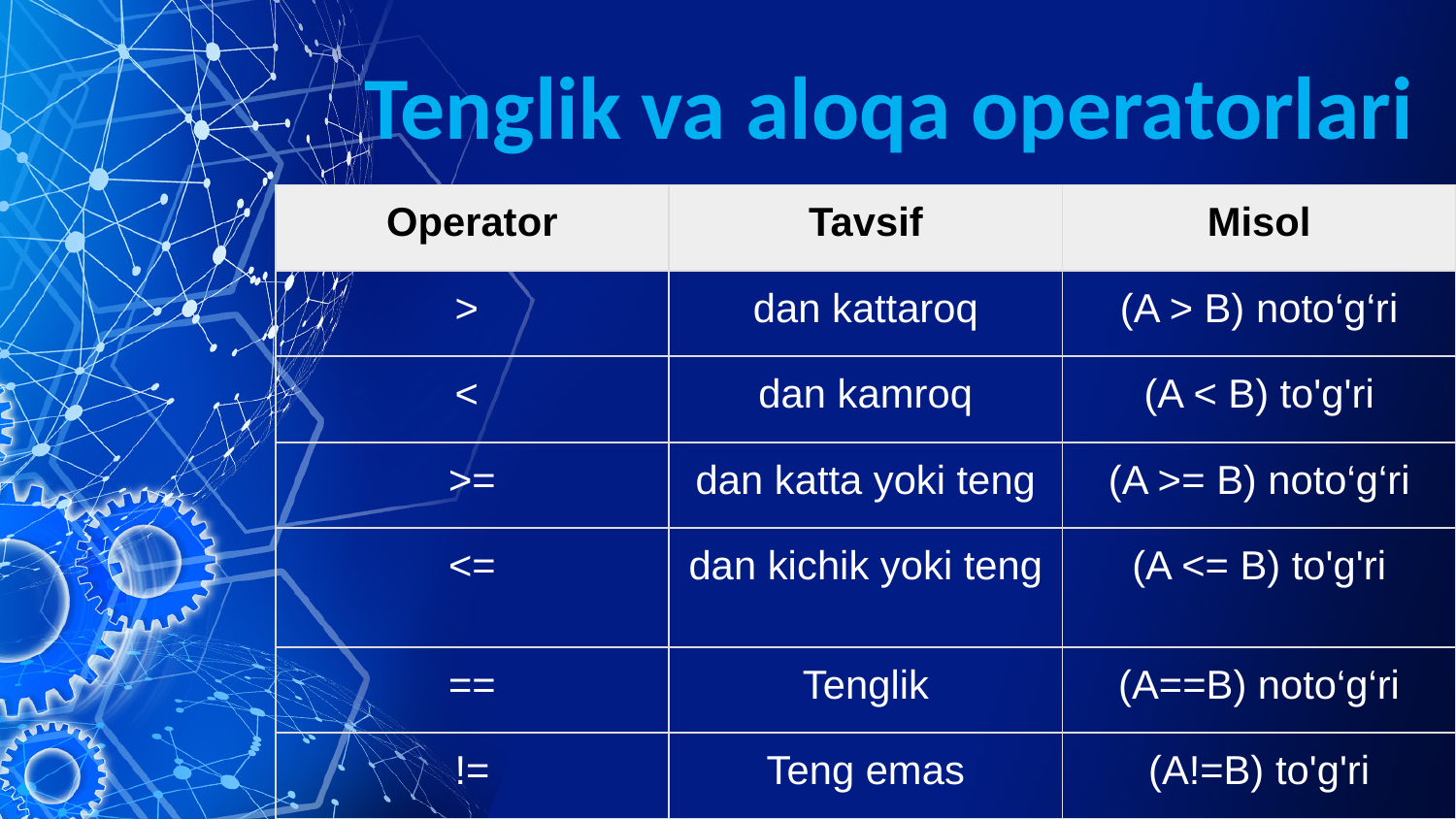

# Tenglik va aloqa operatorlari
| Operator | Tavsif | Misol |
| --- | --- | --- |
| > | dan kattaroq | (A > B) noto‘g‘ri |
| < | dan kamroq | (A < B) to'g'ri |
| >= | dan katta yoki teng | (A >= B) noto‘g‘ri |
| <= | dan kichik yoki teng | (A <= B) to'g'ri |
| == | Tenglik | (A==B) noto‘g‘ri |
| != | Teng emas | (A!=B) to'g'ri |